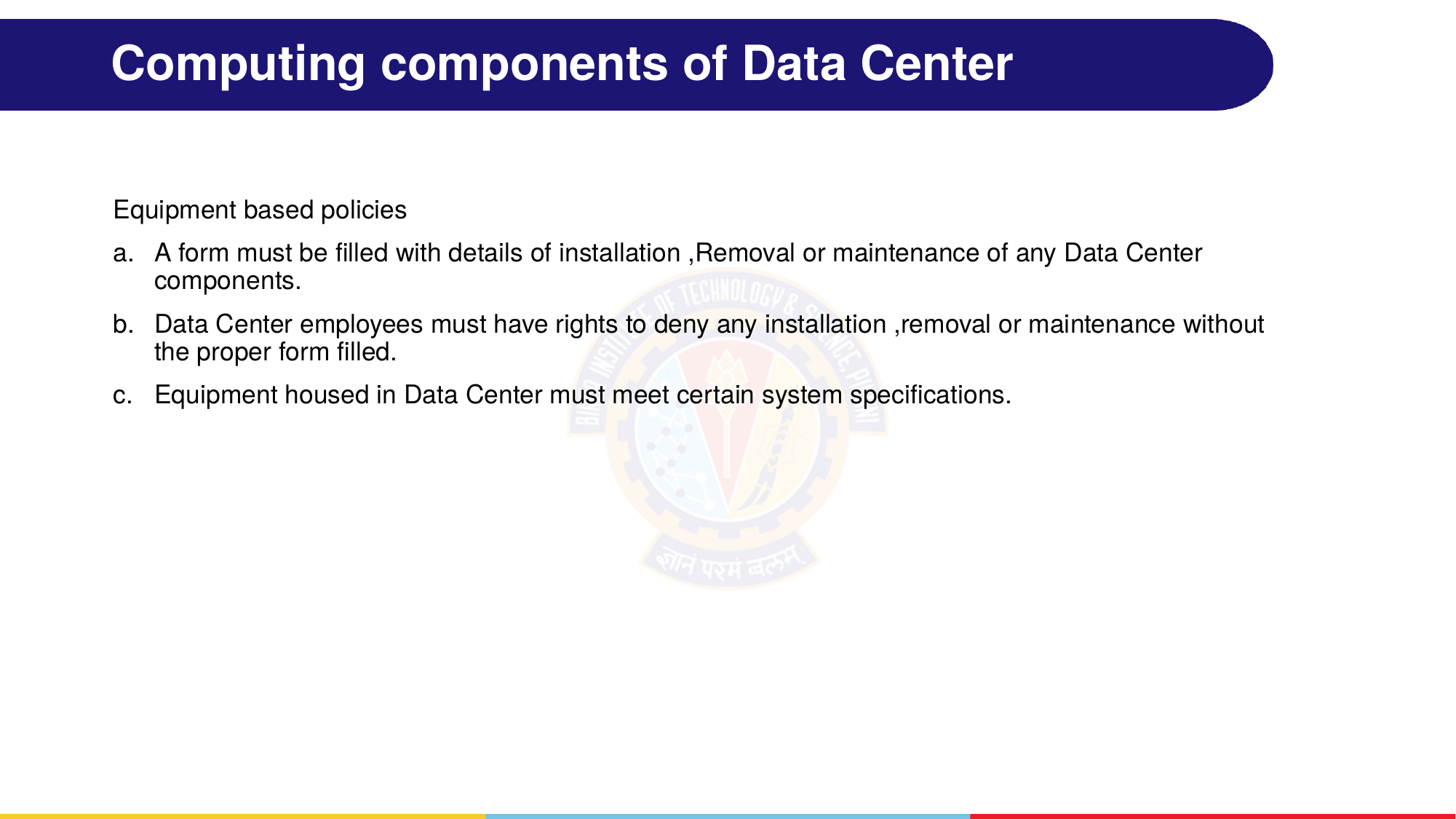

# Computing components of Data Center
Equipment based policies
A form must be filled with details of installation ,Removal or maintenance of any Data Center components.
Data Center employees must have rights to deny any installation ,removal or maintenance without the proper form filled.
Equipment housed in Data Center must meet certain system specifications.